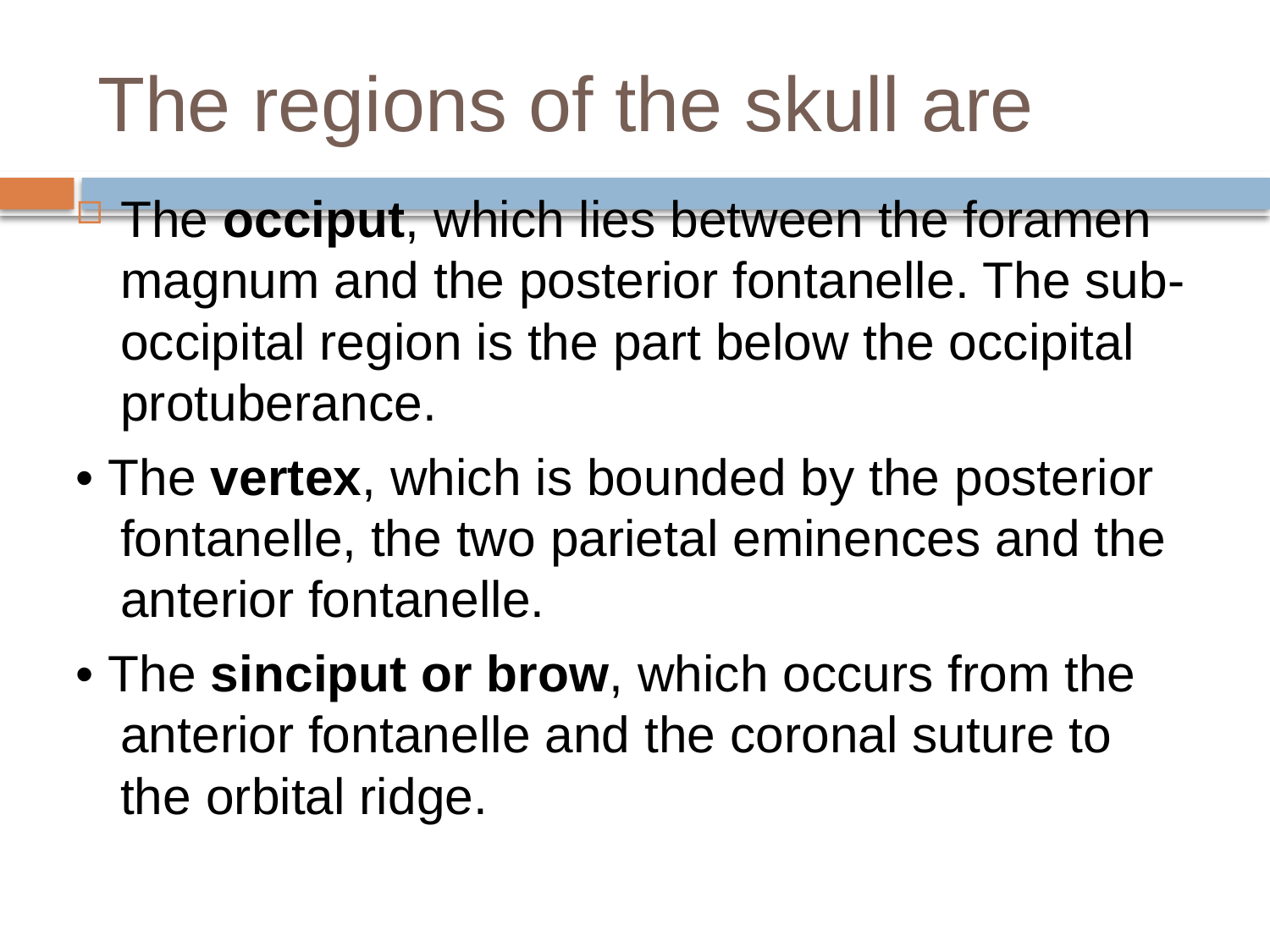

# The regions of the skull are
The occiput, which lies between the foramen magnum and the posterior fontanelle. The sub-occipital region is the part below the occipital protuberance.
• The vertex, which is bounded by the posterior fontanelle, the two parietal eminences and the anterior fontanelle.
• The sinciput or brow, which occurs from the anterior fontanelle and the coronal suture to the orbital ridge.